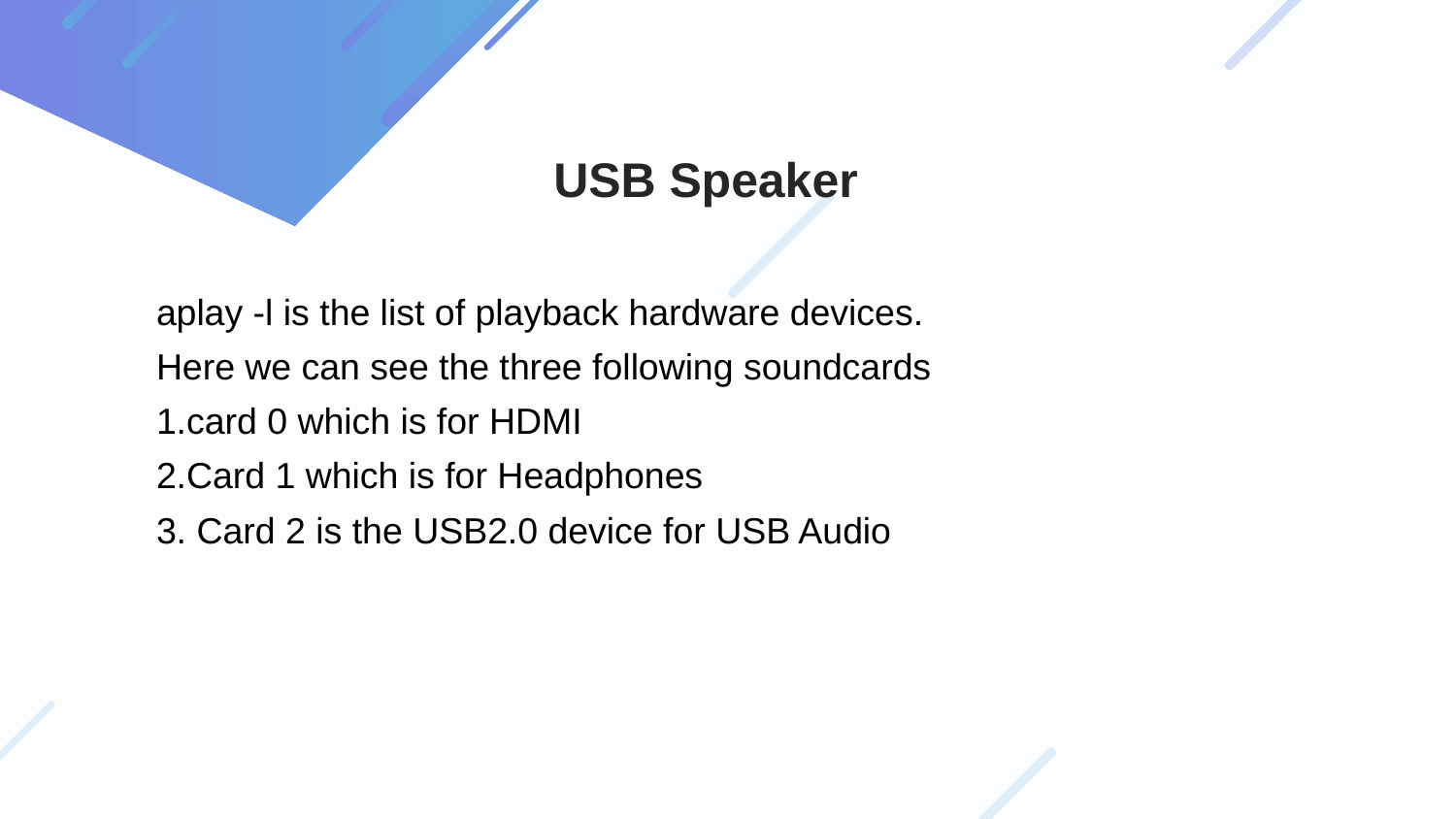

# USB Speaker
aplay -l is the list of playback hardware devices.
Here we can see the three following soundcards
1.card 0 which is for HDMI
2.Card 1 which is for Headphones
3. Card 2 is the USB2.0 device for USB Audio